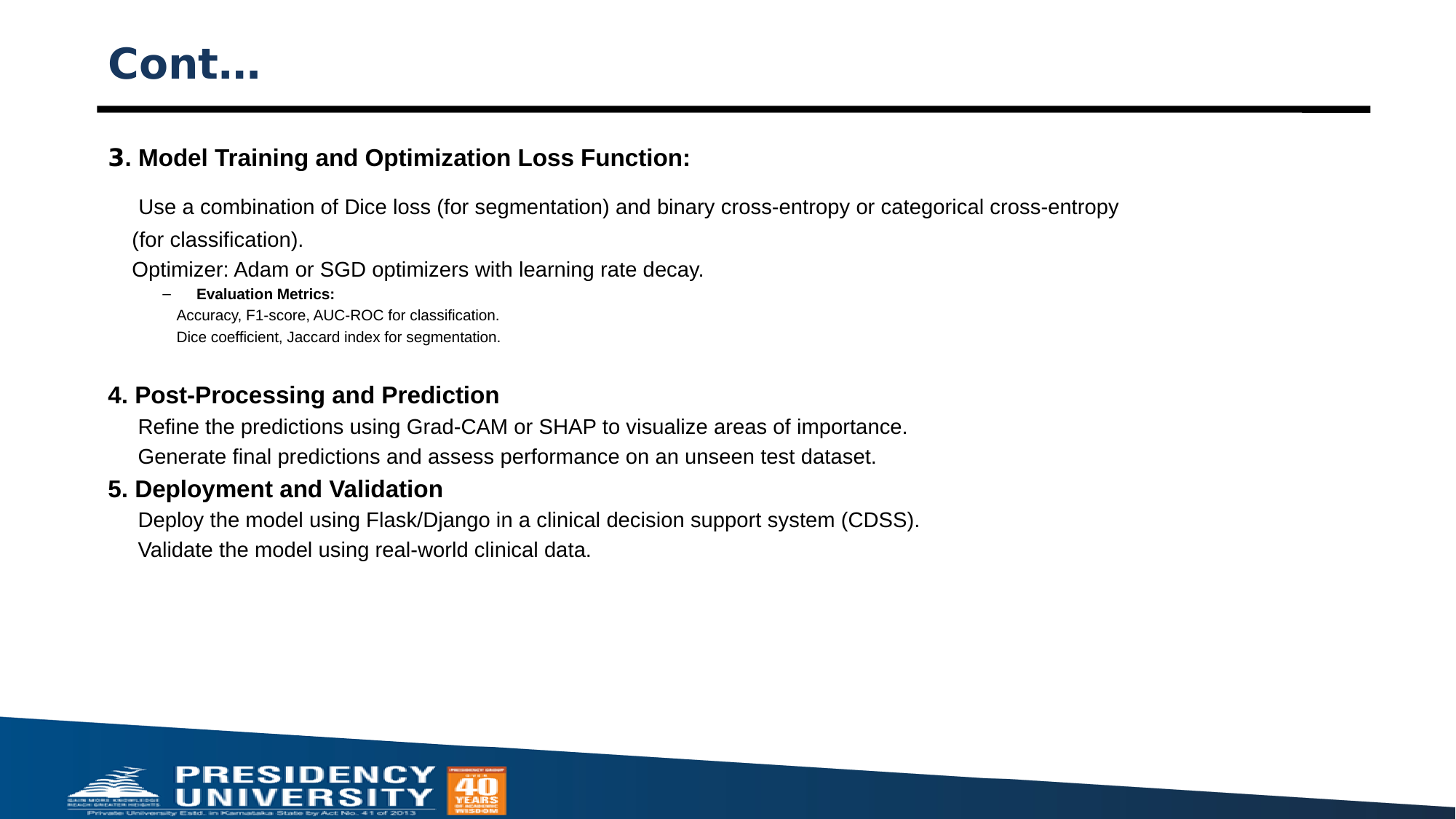

# Cont…
3. Model Training and Optimization Loss Function:
   Use a combination of Dice loss (for segmentation) and binary cross-entropy or categorical cross-entropy
    (for classification).
    Optimizer: Adam or SGD optimizers with learning rate decay.
Evaluation Metrics:
     Accuracy, F1-score, AUC-ROC for classification.
     Dice coefficient, Jaccard index for segmentation.

4. Post-Processing and Prediction
     Refine the predictions using Grad-CAM or SHAP to visualize areas of importance.
     Generate final predictions and assess performance on an unseen test dataset.
5. Deployment and Validation
     Deploy the model using Flask/Django in a clinical decision support system (CDSS).
     Validate the model using real-world clinical data.